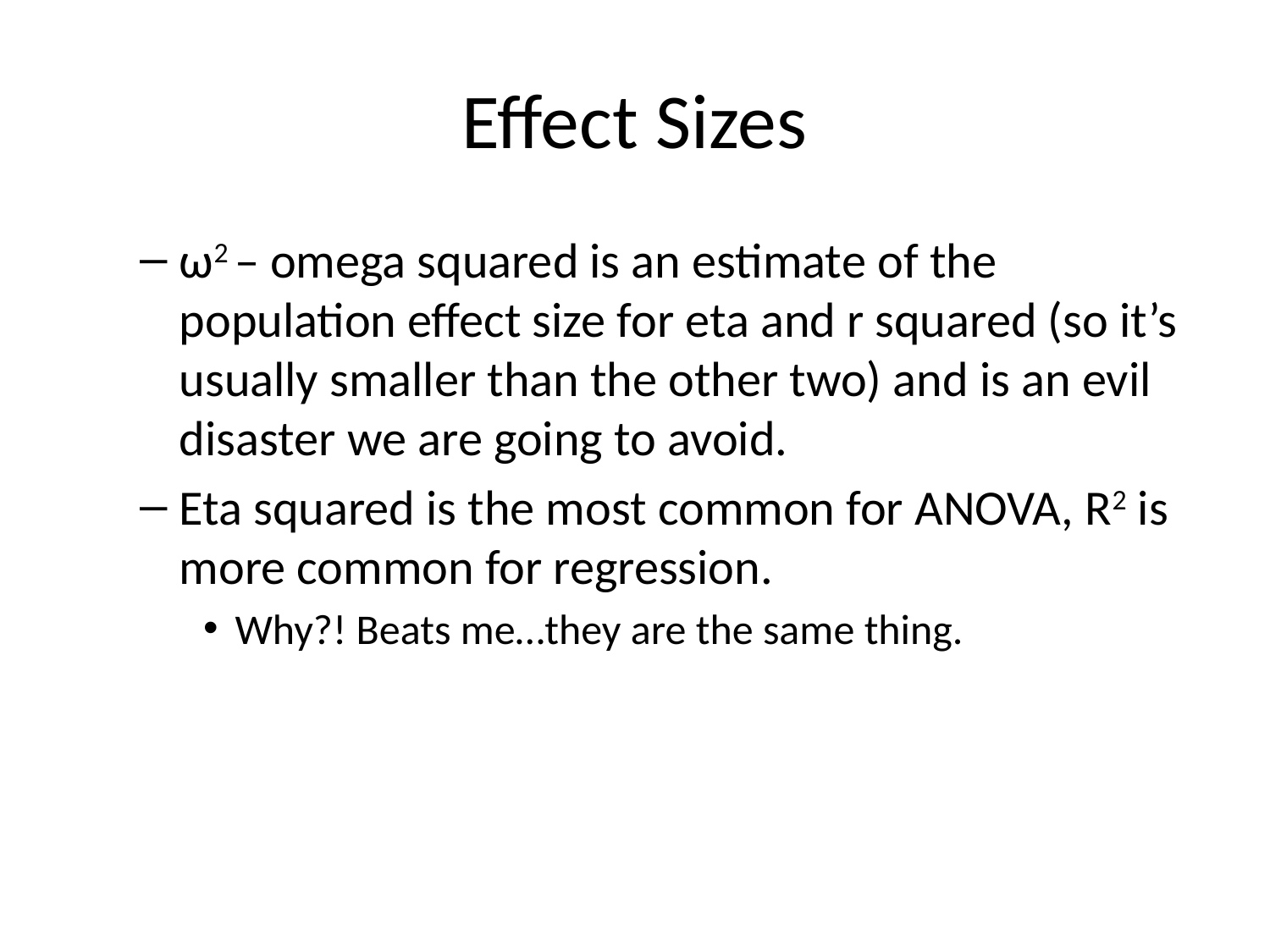

# Effect Sizes
ω2 – omega squared is an estimate of the population effect size for eta and r squared (so it’s usually smaller than the other two) and is an evil disaster we are going to avoid.
Eta squared is the most common for ANOVA, R2 is more common for regression.
Why?! Beats me…they are the same thing.